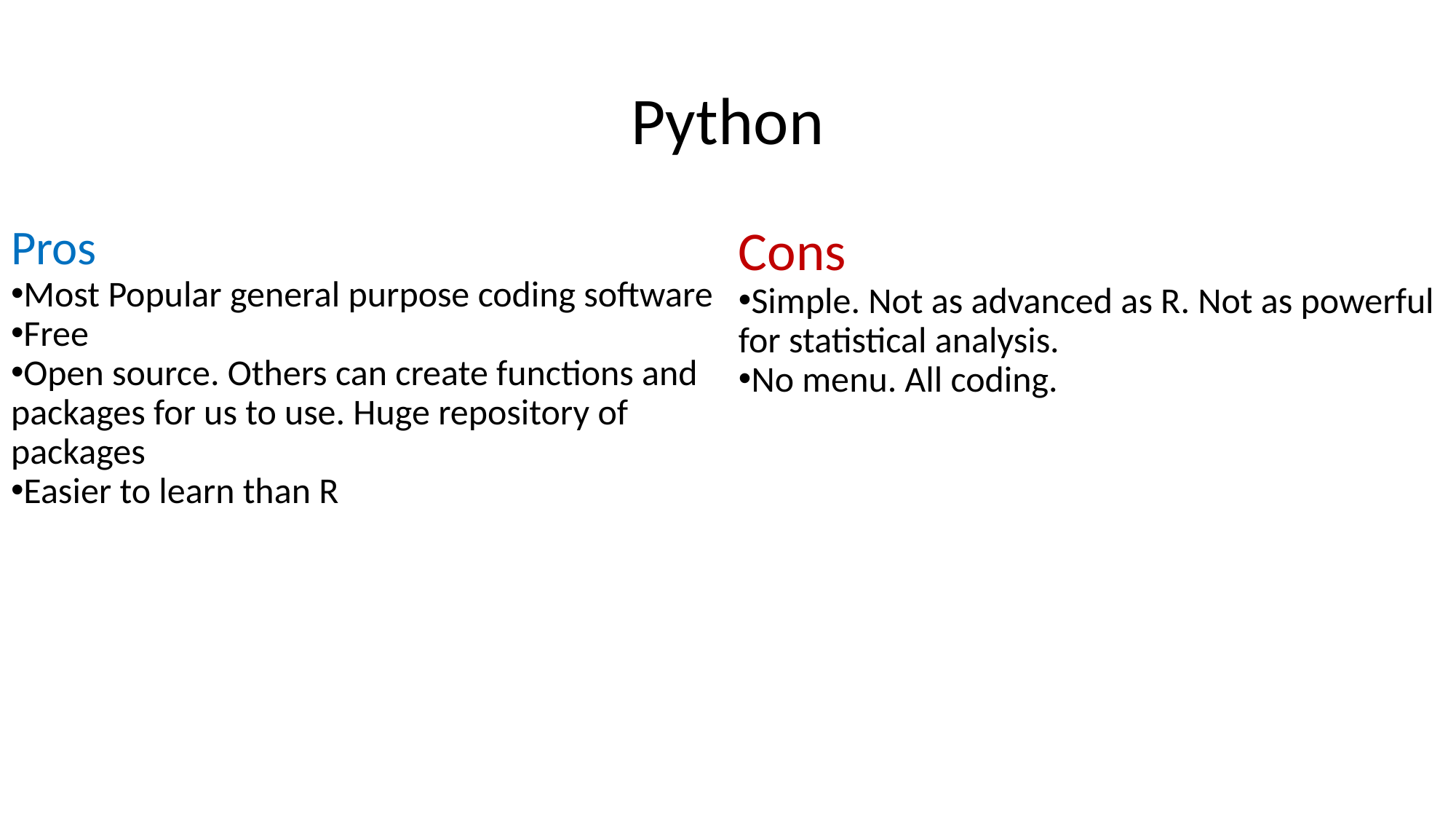

# Python
Pros
Most Popular general purpose coding software
Free
Open source. Others can create functions and packages for us to use. Huge repository of packages
Easier to learn than R

Cons
Simple. Not as advanced as R. Not as powerful for statistical analysis.
No menu. All coding.